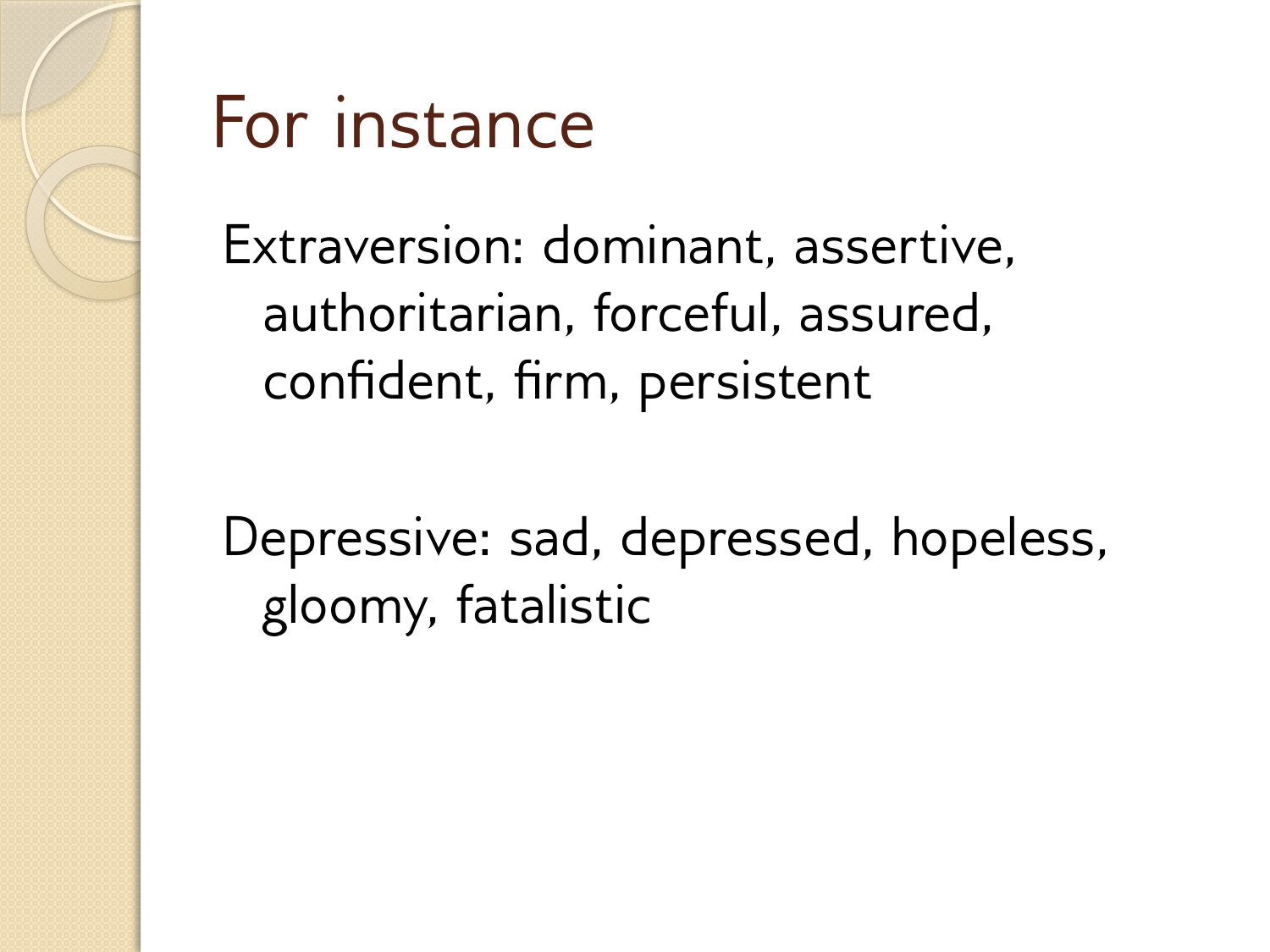

# For instance
Extraversion: dominant, assertive, authoritarian, forceful, assured, confident, firm, persistent

Depressive: sad, depressed, hopeless, gloomy, fatalistic